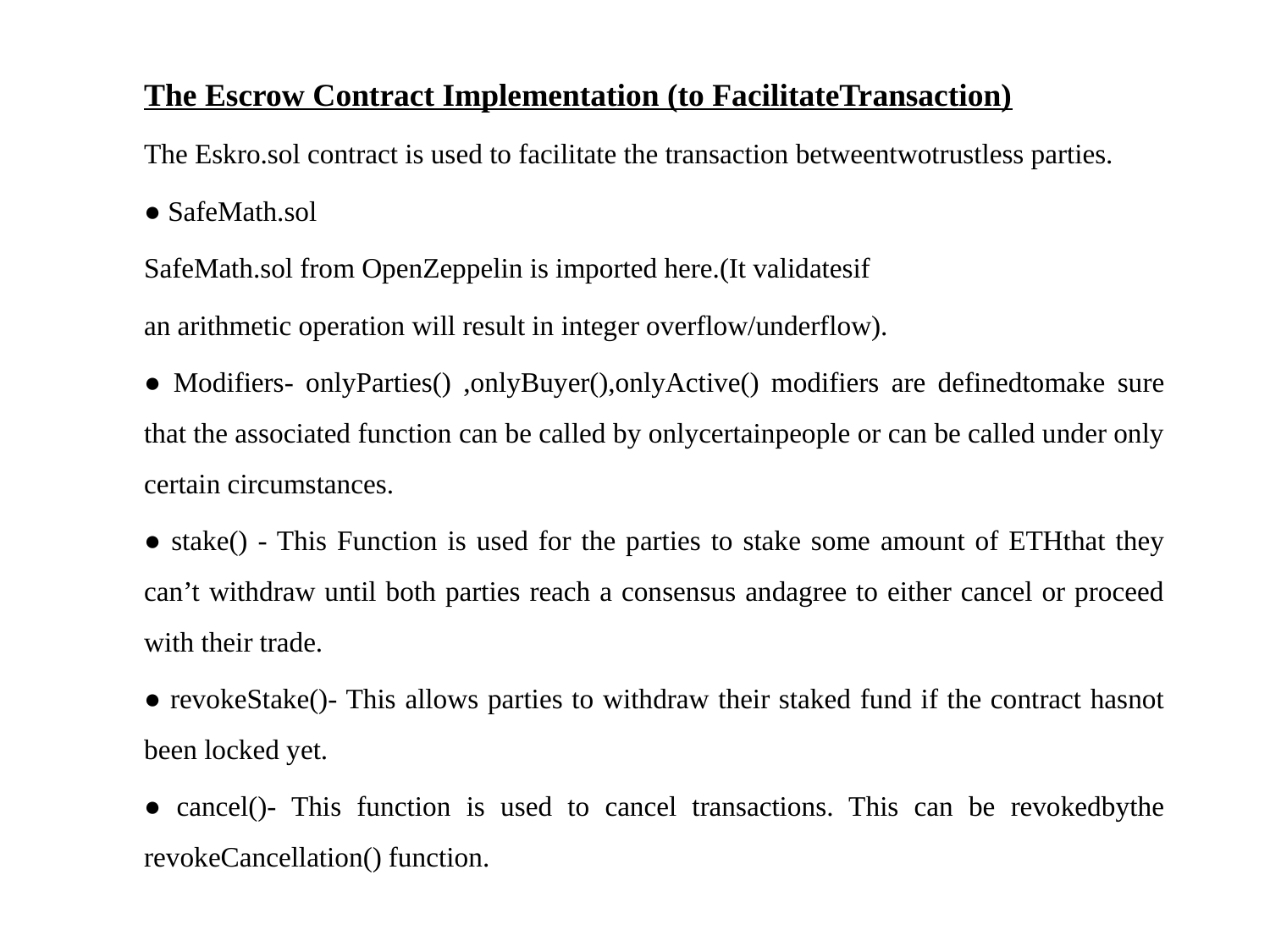

The Escrow Contract Implementation (to FacilitateTransaction)
The Eskro.sol contract is used to facilitate the transaction betweentwotrustless parties.
● SafeMath.sol
SafeMath.sol from OpenZeppelin is imported here.(It validatesif
an arithmetic operation will result in integer overflow/underflow).
● Modifiers- onlyParties() ,onlyBuyer(),onlyActive() modifiers are definedtomake sure that the associated function can be called by onlycertainpeople or can be called under only certain circumstances.
● stake() - This Function is used for the parties to stake some amount of ETHthat they can’t withdraw until both parties reach a consensus andagree to either cancel or proceed with their trade.
● revokeStake()- This allows parties to withdraw their staked fund if the contract hasnot been locked yet.
● cancel()- This function is used to cancel transactions. This can be revokedbythe revokeCancellation() function.